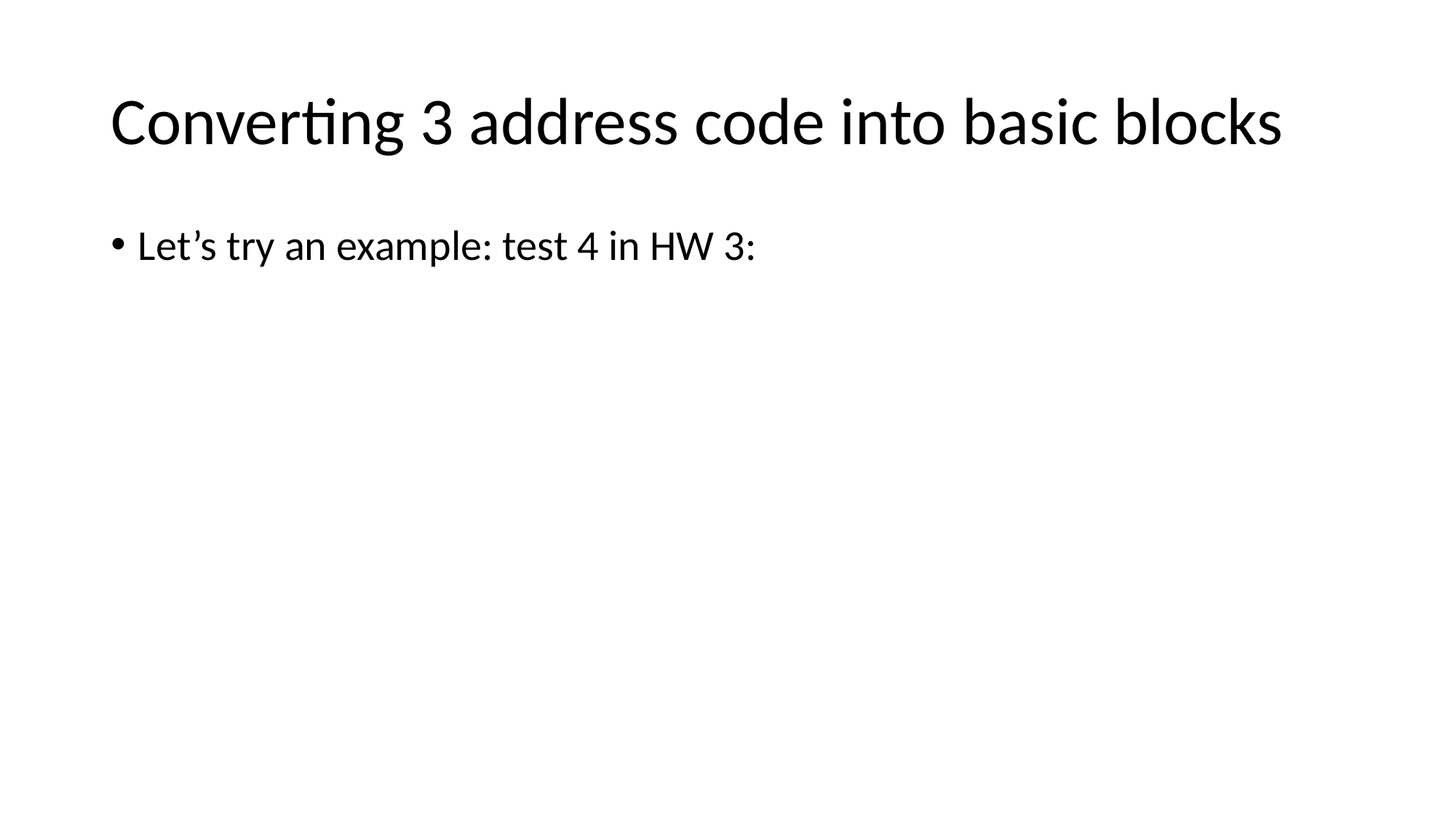

# Converting 3 address code into basic blocks
Let’s try an example: test 4 in HW 3: